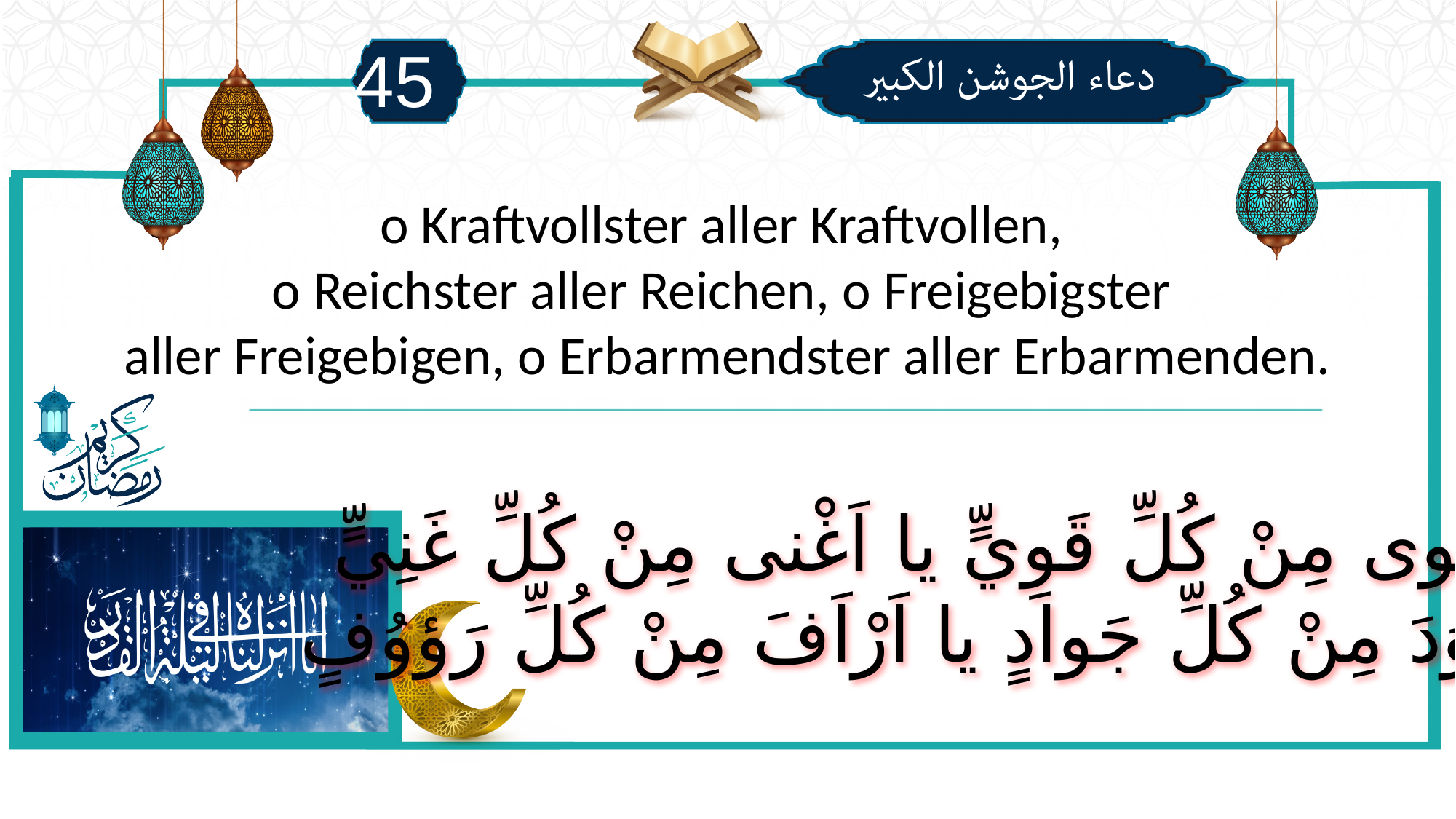

45
o Kraftvollster aller Kraftvollen,
o Reichster aller Reichen, o Freigebigster
aller Freigebigen, o Erbarmendster aller Erbarmenden.
يا اَقْوى مِنْ كُلِّ قَوِيٍّ يا اَغْنى مِنْ كُلِّ غَنِيٍّ
 يا اَجْوَدَ مِنْ كُلِّ جَوادٍ يا اَرْاَفَ مِنْ كُلِّ رَؤوُفٍ